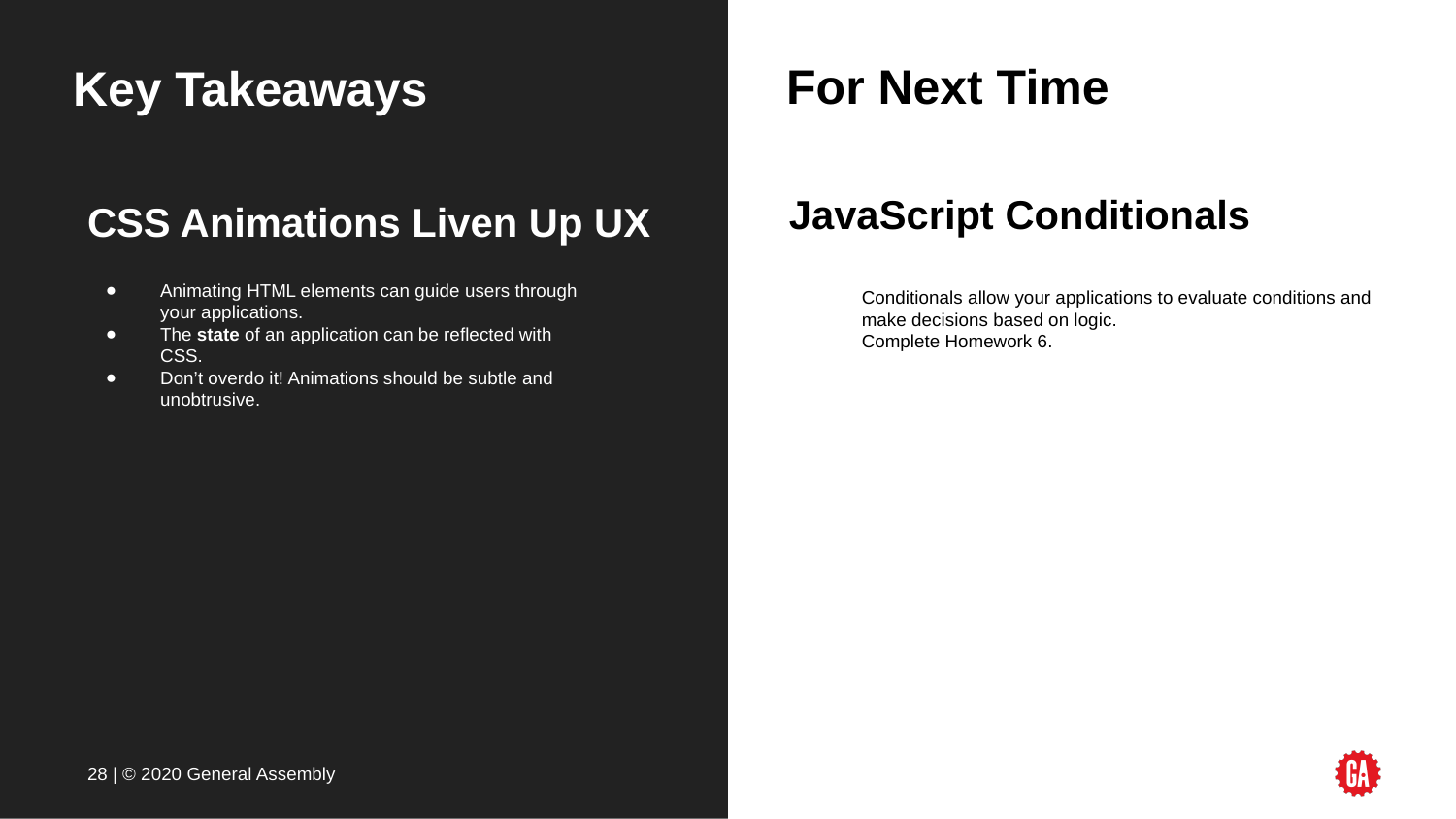

# Key Takeaways
For Next Time
CSS Animations Liven Up UX
JavaScript Conditionals
Animating HTML elements can guide users through your applications.
The state of an application can be reflected with CSS.
Don’t overdo it! Animations should be subtle and unobtrusive.
Conditionals allow your applications to evaluate conditions and make decisions based on logic.
Complete Homework 6.
28 | © 2020 General Assembly
28 | © 2020 General Assembly